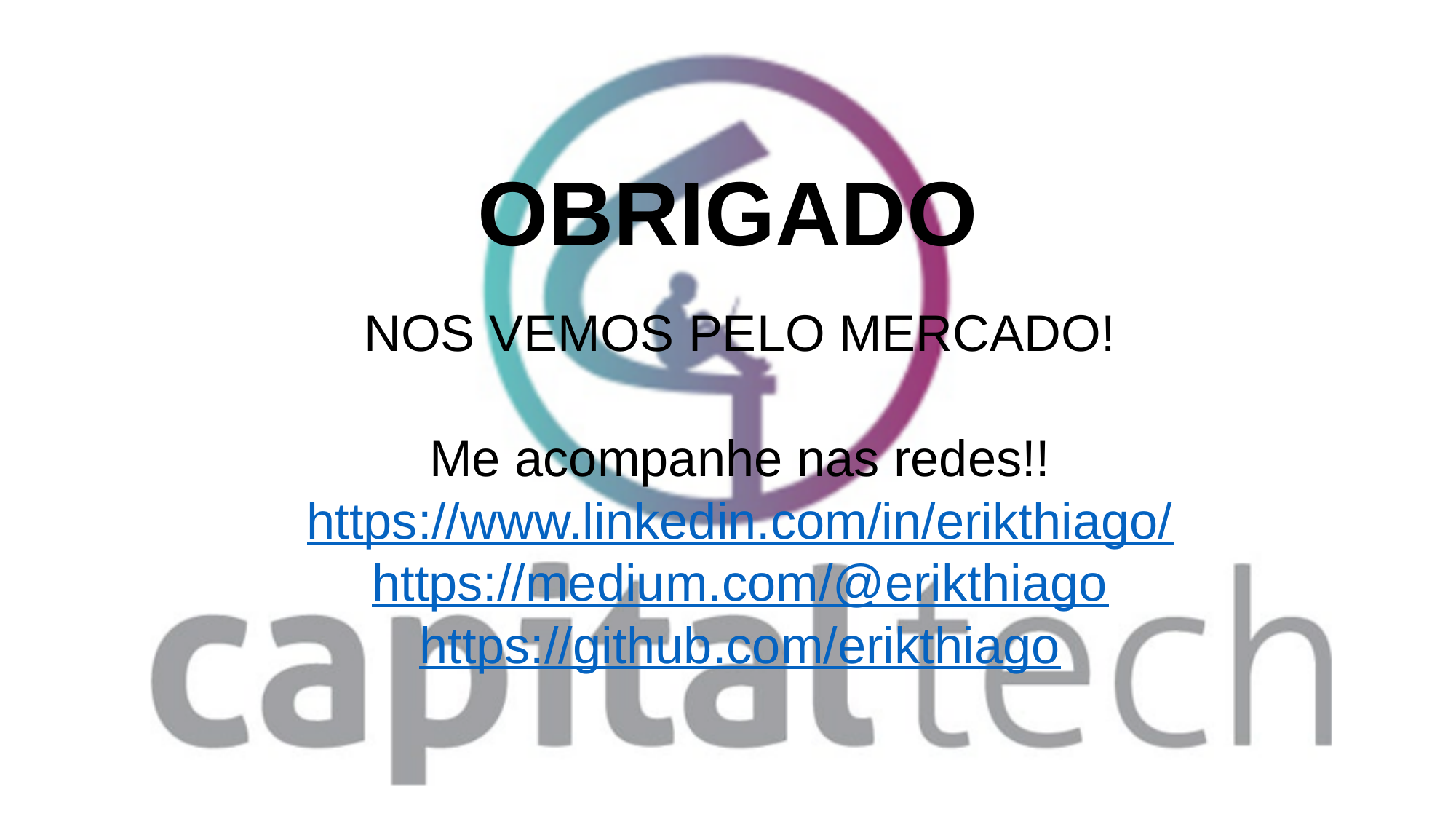

OBRIGADO
NOS VEMOS PELO MERCADO!

Me acompanhe nas redes!!
https://www.linkedin.com/in/erikthiago/
https://medium.com/@erikthiago
https://github.com/erikthiago